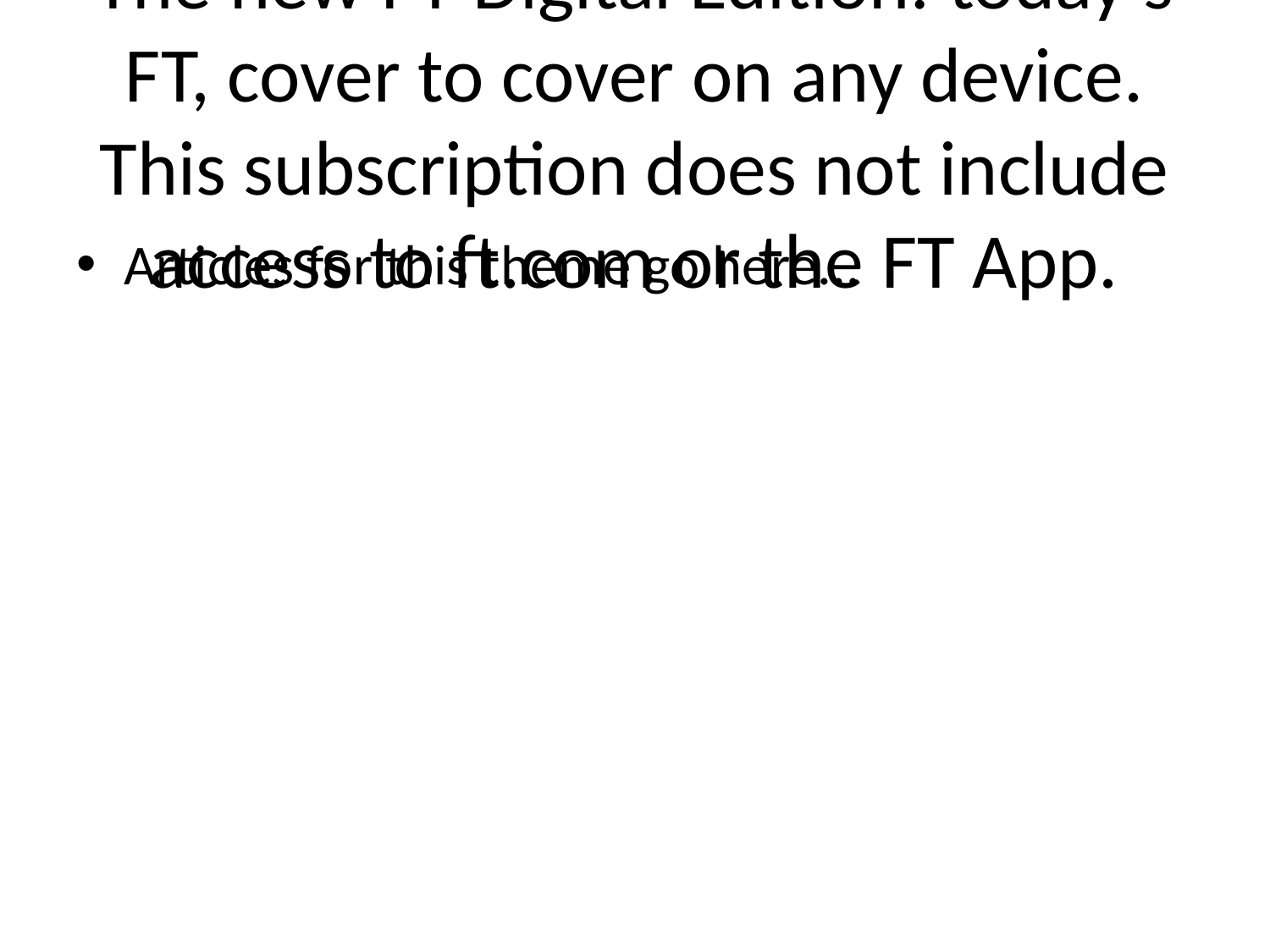

# The new FT Digital Edition: today’s FT, cover to cover on any device. This subscription does not include access to ft.com or the FT App.
Articles for this theme go here...